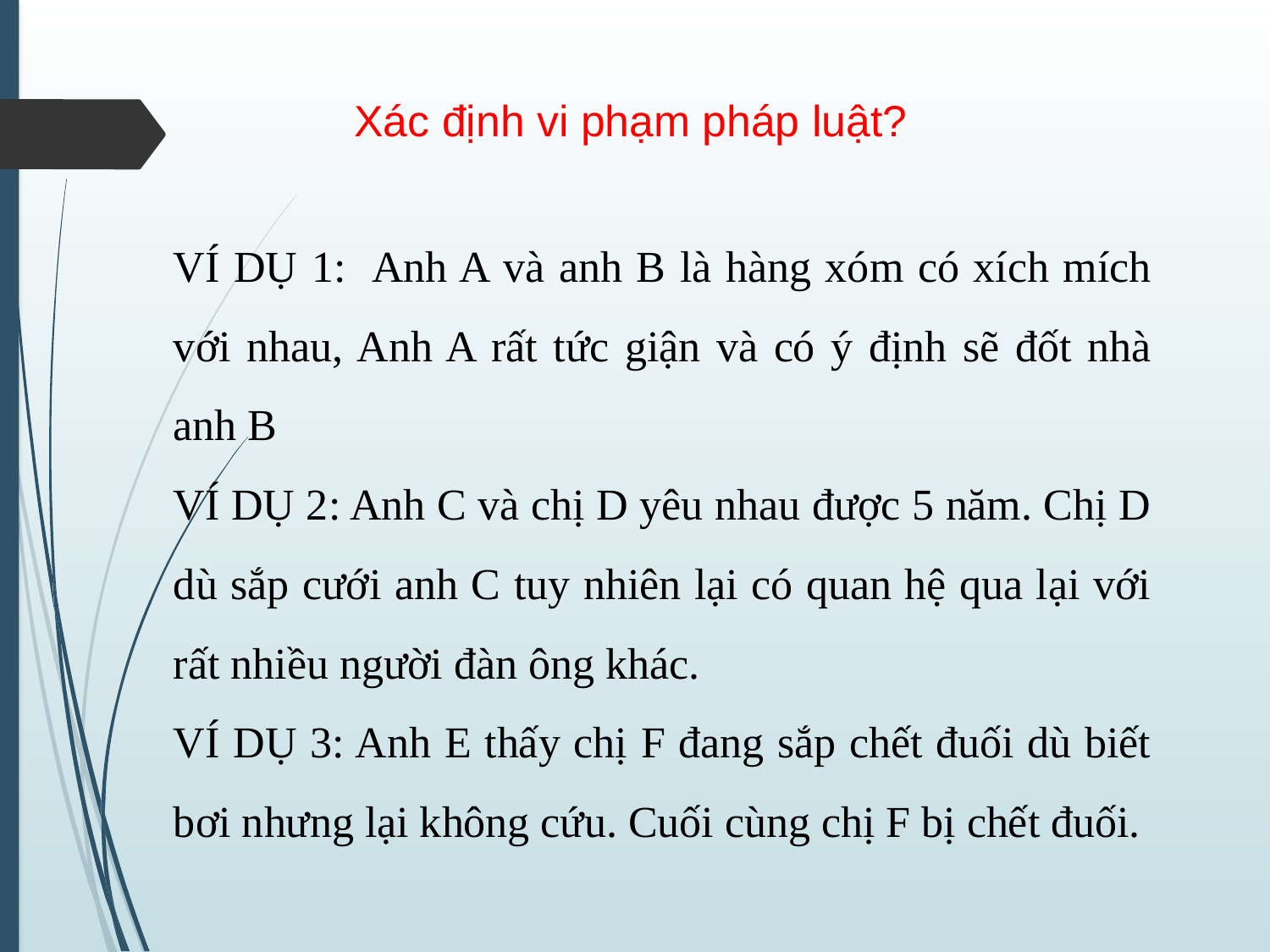

Xác định vi phạm pháp luật?
7
VÍ DỤ 1:  Anh A và anh B là hàng xóm có xích mích với nhau, Anh A rất tức giận và có ý định sẽ đốt nhà anh B
VÍ DỤ 2: Anh C và chị D yêu nhau được 5 năm. Chị D dù sắp cưới anh C tuy nhiên lại có quan hệ qua lại với rất nhiều người đàn ông khác.
VÍ DỤ 3: Anh E thấy chị F đang sắp chết đuối dù biết bơi nhưng lại không cứu. Cuối cùng chị F bị chết đuối.